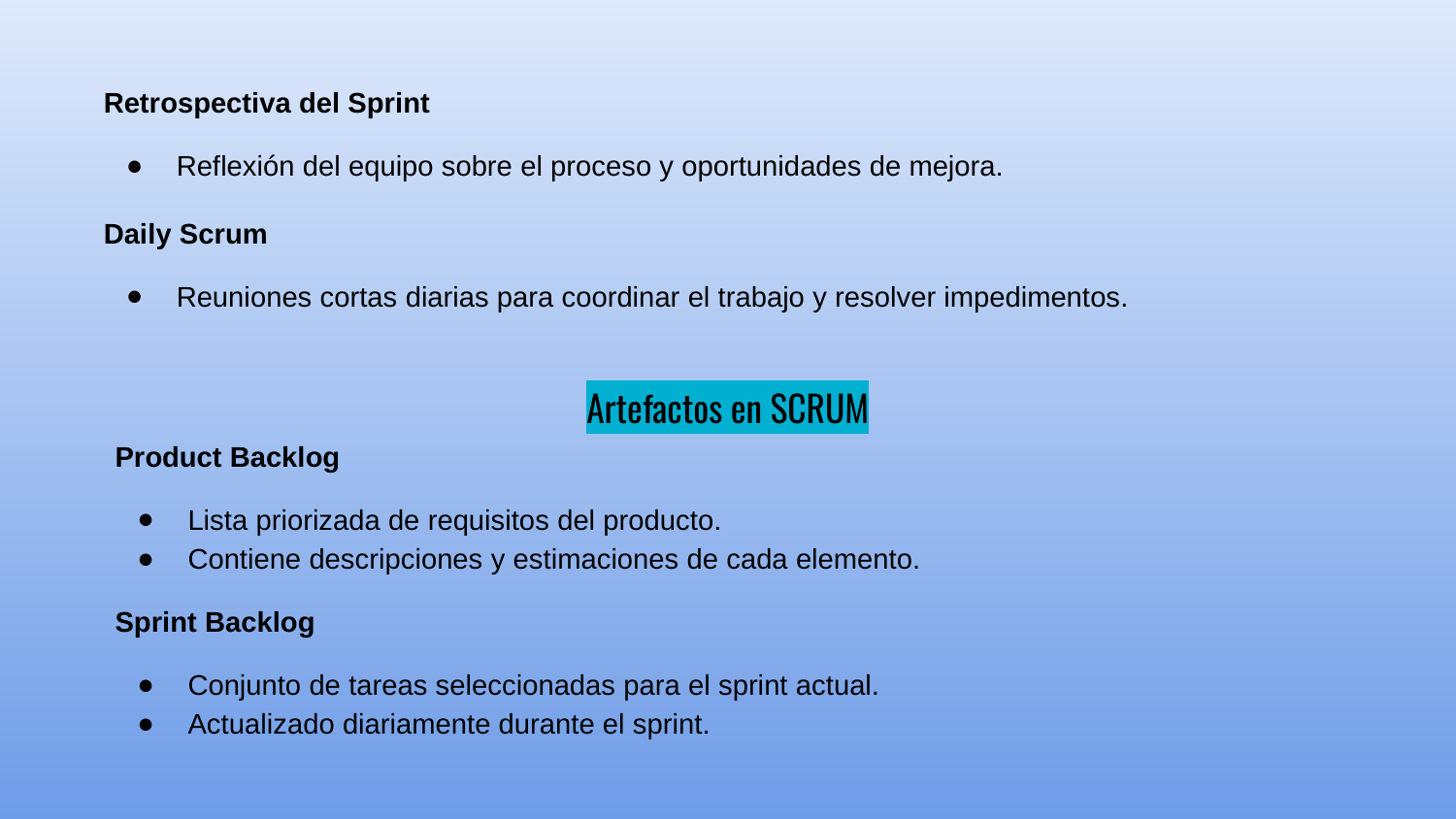

Retrospectiva del Sprint
Reflexión del equipo sobre el proceso y oportunidades de mejora.
Daily Scrum
Reuniones cortas diarias para coordinar el trabajo y resolver impedimentos.
Artefactos en SCRUM
Product Backlog
Lista priorizada de requisitos del producto.
Contiene descripciones y estimaciones de cada elemento.
Sprint Backlog
Conjunto de tareas seleccionadas para el sprint actual.
Actualizado diariamente durante el sprint.